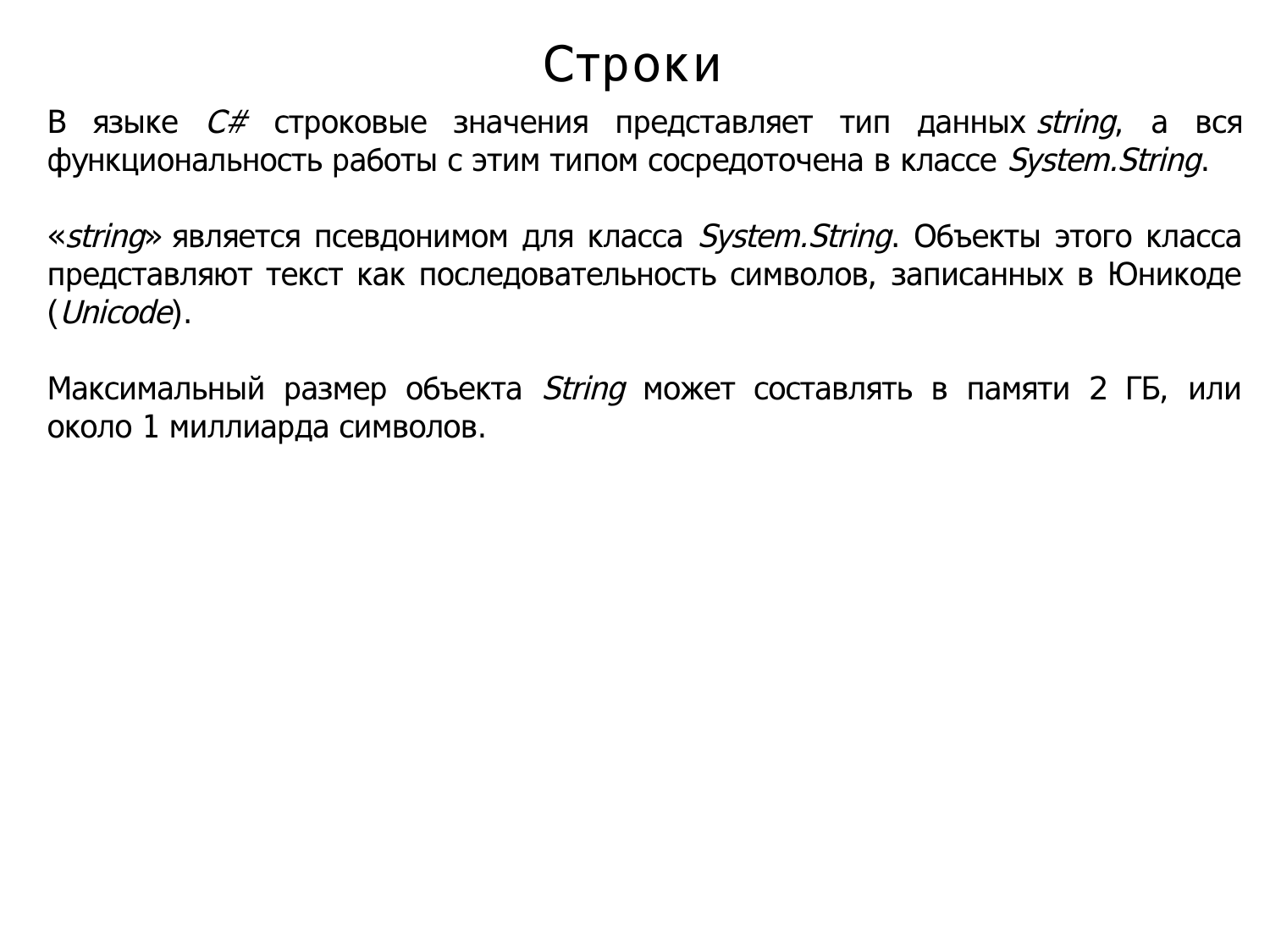

Строки
В языке C# строковые значения представляет тип данных string, а вся функциональность работы с этим типом сосредоточена в классе System.String.

«string» является псевдонимом для класса System.String. Объекты этого класса представляют текст как последовательность символов, записанных в Юникоде (Unicode).

Максимальный размер объекта String может составлять в памяти 2 ГБ, или около 1 миллиарда символов.